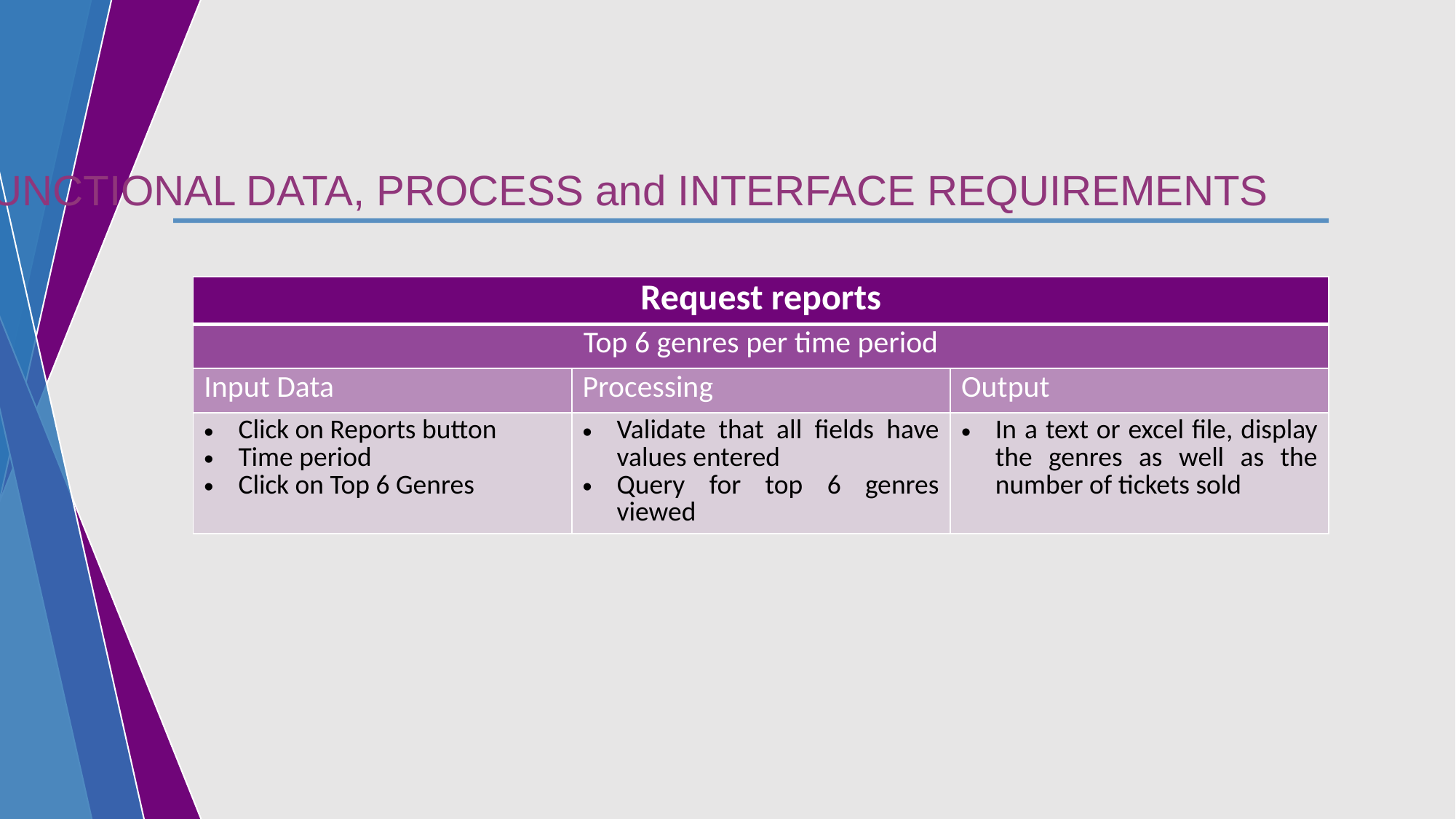

4. FUNCTIONAL DATA, PROCESS and INTERFACE REQUIREMENTS

| Request reports |  |  |
| --- | --- | --- |
| Top 6 genres per time period |  |  |
| Input Data | Processing | Output |
| Click on Reports button Time period Click on Top 6 Genres | Validate that all fields have values entered Query for top 6 genres viewed | In a text or excel file, display the genres as well as the number of tickets sold |